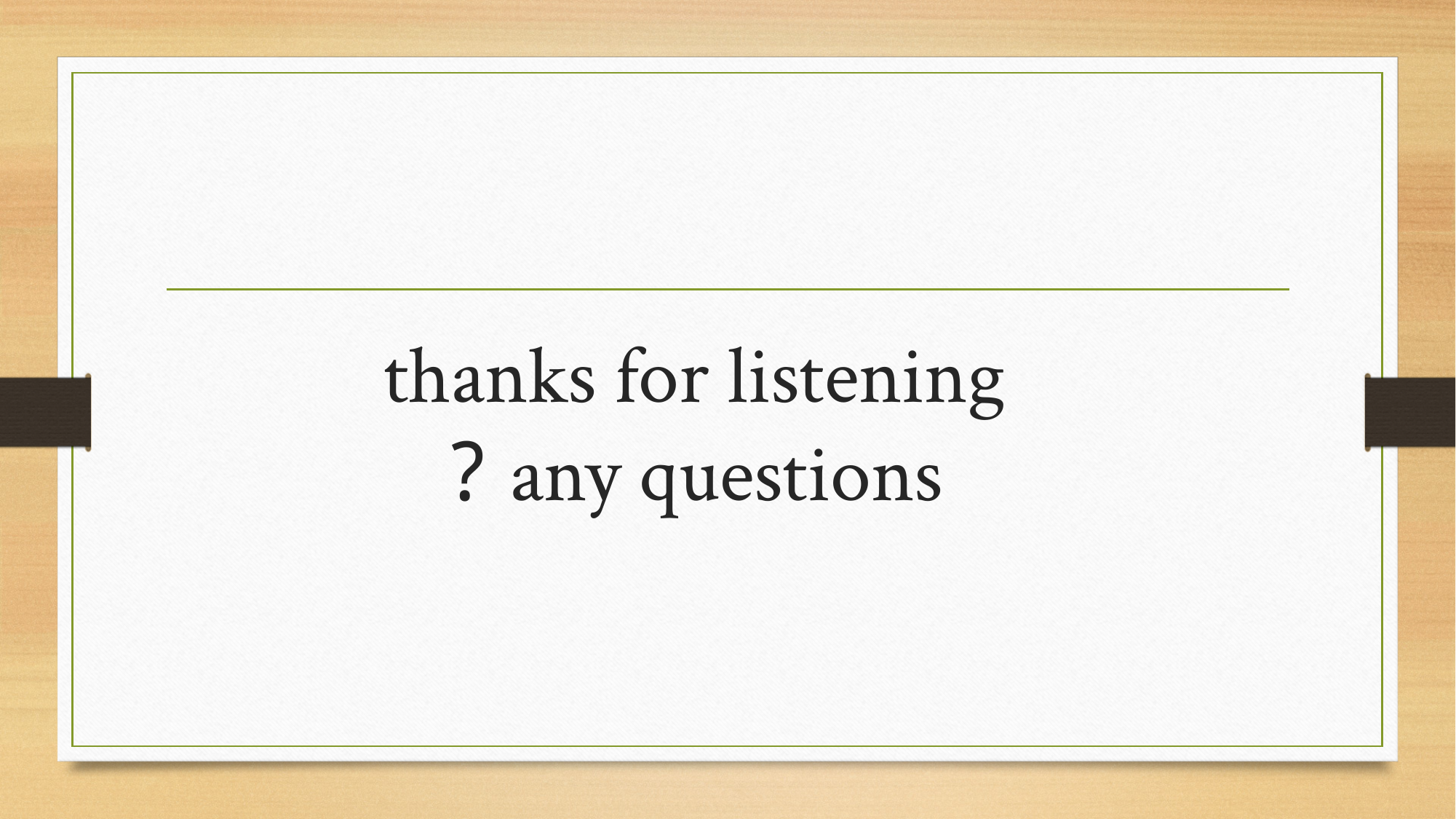

# thanks for listening any questions ?